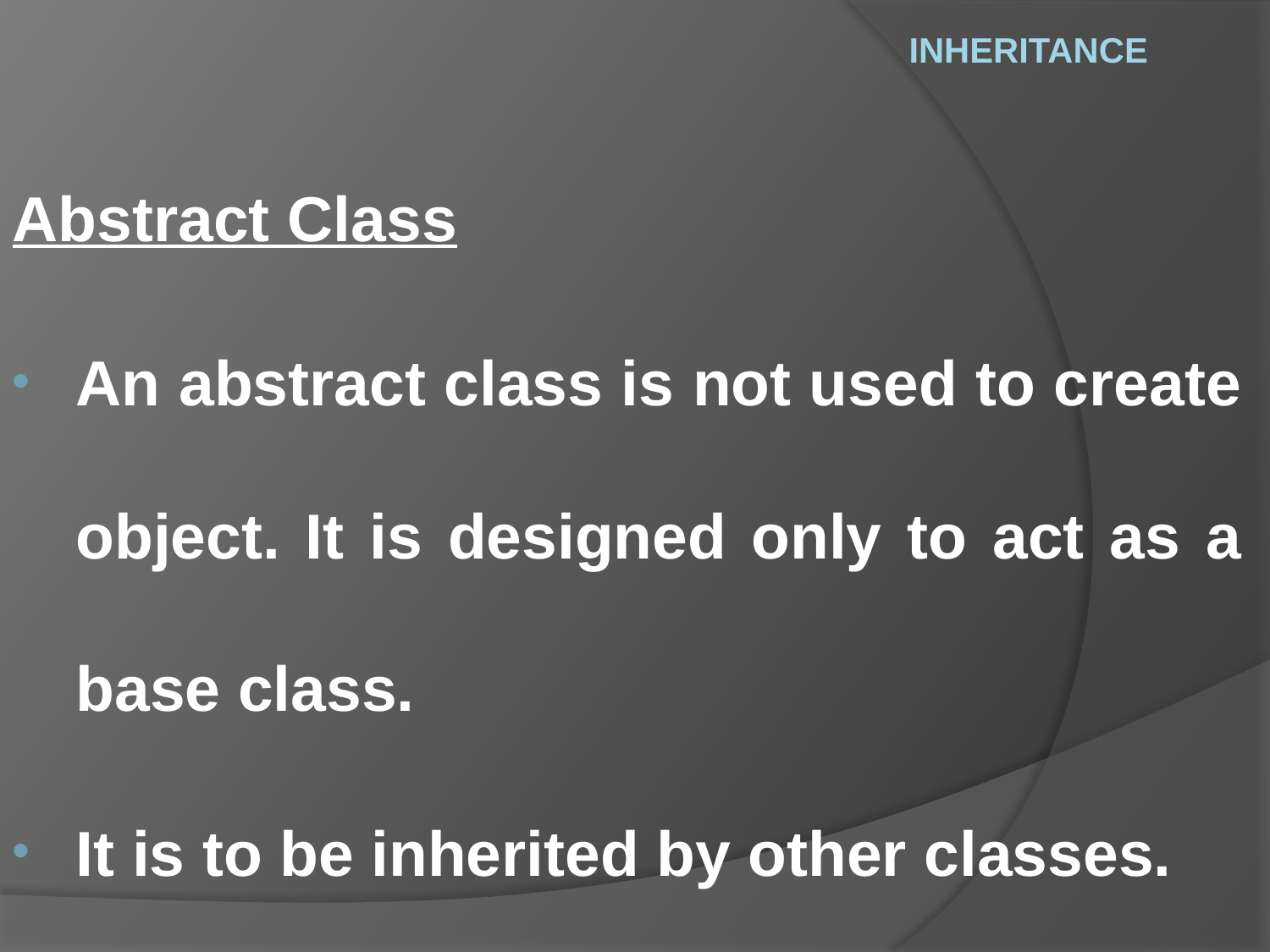

# INHERITANCE
Abstract Class
An abstract class is not used to create object. It is designed only to act as a base class.
It is to be inherited by other classes.